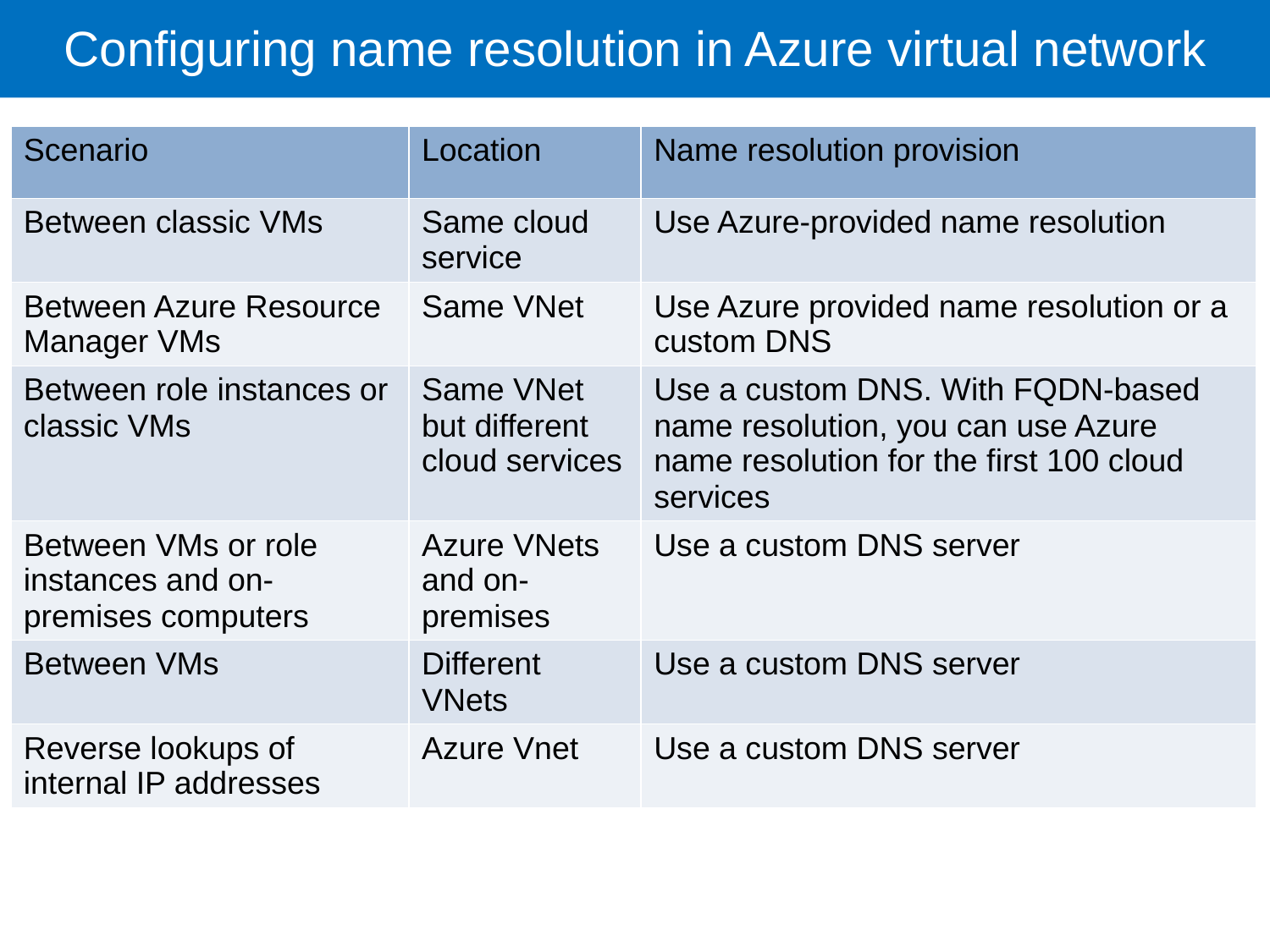

# Configuring name resolution in Azure virtual network
| Scenario | Location | Name resolution provision |
| --- | --- | --- |
| Between classic VMs | Same cloud service | Use Azure-provided name resolution |
| Between Azure Resource Manager VMs | Same VNet | Use Azure provided name resolution or a custom DNS |
| Between role instances or classic VMs | Same VNet but different cloud services | Use a custom DNS. With FQDN-based name resolution, you can use Azure name resolution for the first 100 cloud services |
| Between VMs or role instances and on-premises computers | Azure VNets and on-premises | Use a custom DNS server |
| Between VMs | Different VNets | Use a custom DNS server |
| Reverse lookups of internal IP addresses | Azure Vnet | Use a custom DNS server |